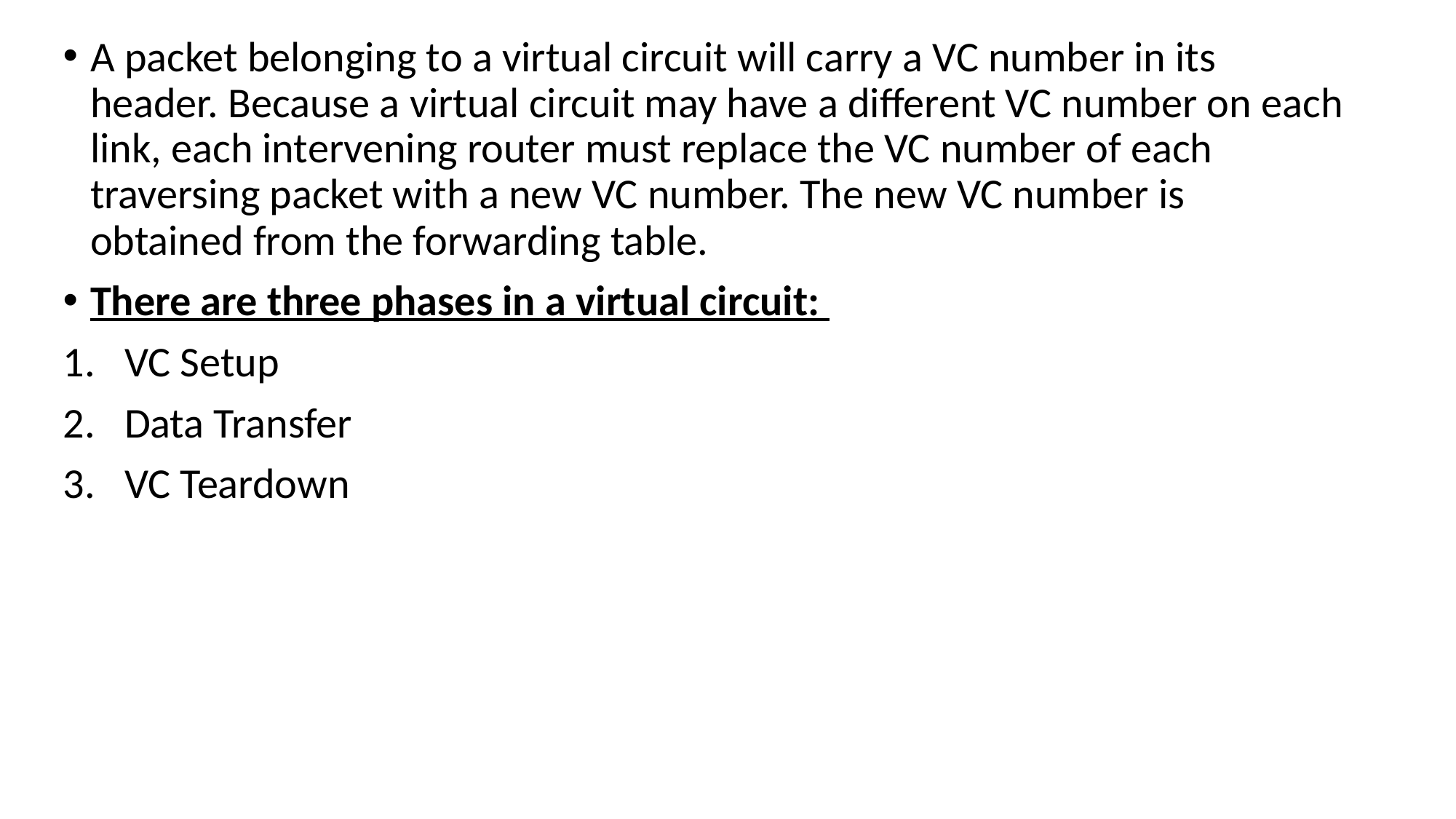

A packet belonging to a virtual circuit will carry a VC number in its header. Because a virtual circuit may have a different VC number on each link, each intervening router must replace the VC number of each traversing packet with a new VC number. The new VC number is obtained from the forwarding table.
There are three phases in a virtual circuit:
VC Setup
Data Transfer
VC Teardown